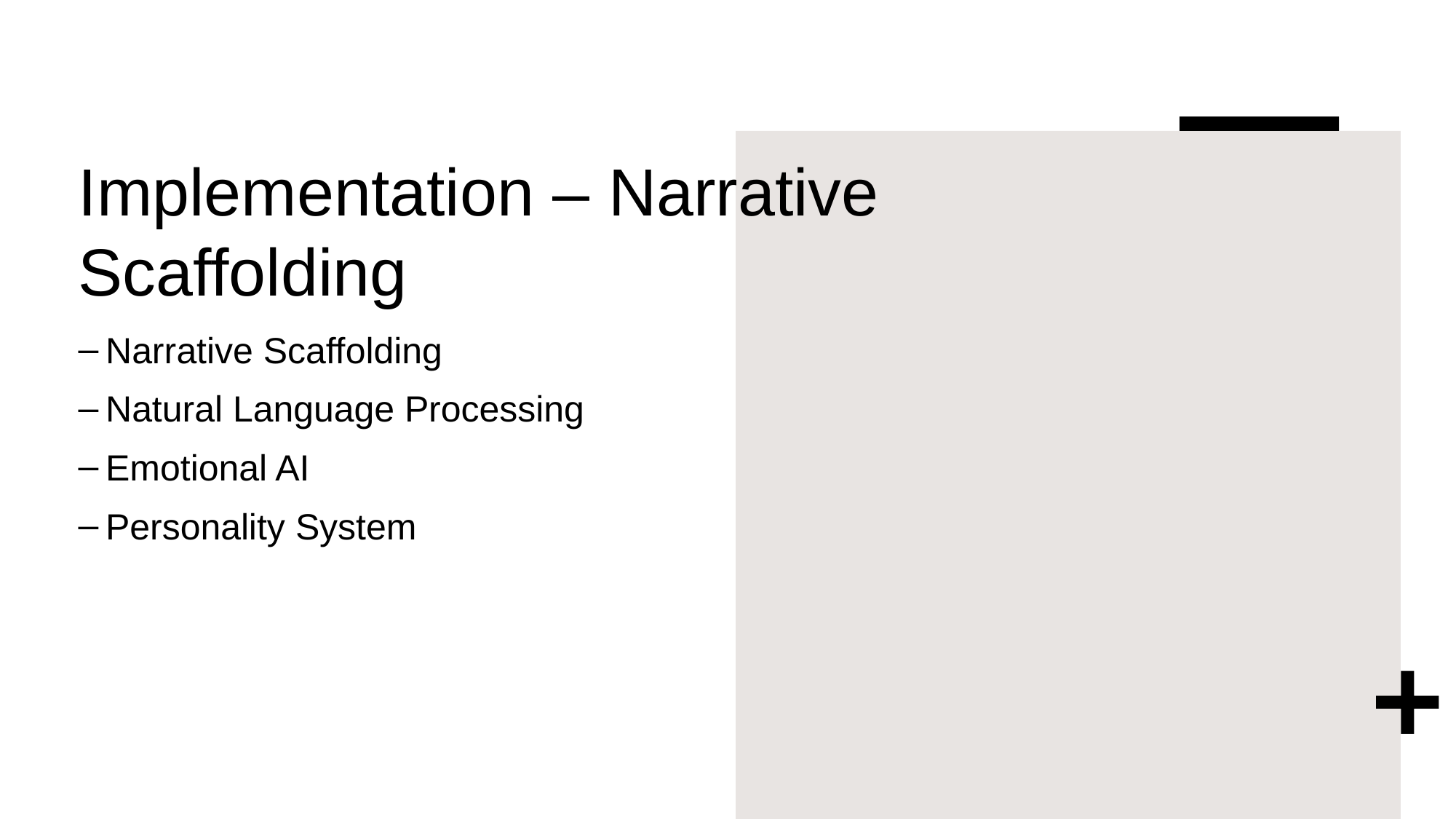

# Implementation – Narrative Scaffolding
Narrative Scaffolding
Natural Language Processing
Emotional AI
Personality System